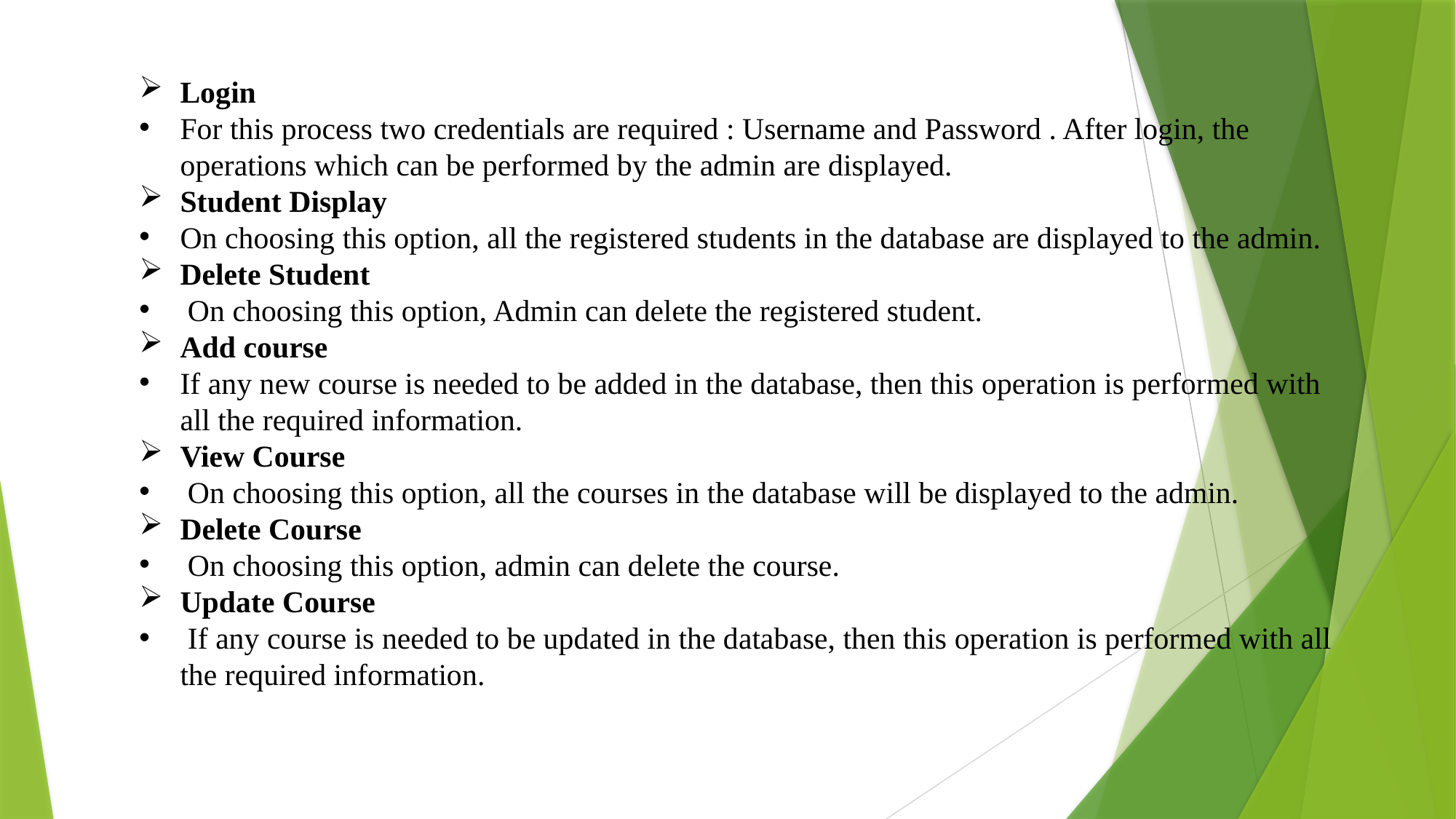

Login
For this process two credentials are required : Username and Password . After login, the operations which can be performed by the admin are displayed.
Student Display
On choosing this option, all the registered students in the database are displayed to the admin.
Delete Student
 On choosing this option, Admin can delete the registered student.
Add course
If any new course is needed to be added in the database, then this operation is performed with all the required information.
View Course
 On choosing this option, all the courses in the database will be displayed to the admin.
Delete Course
 On choosing this option, admin can delete the course.
Update Course
 If any course is needed to be updated in the database, then this operation is performed with all the required information.